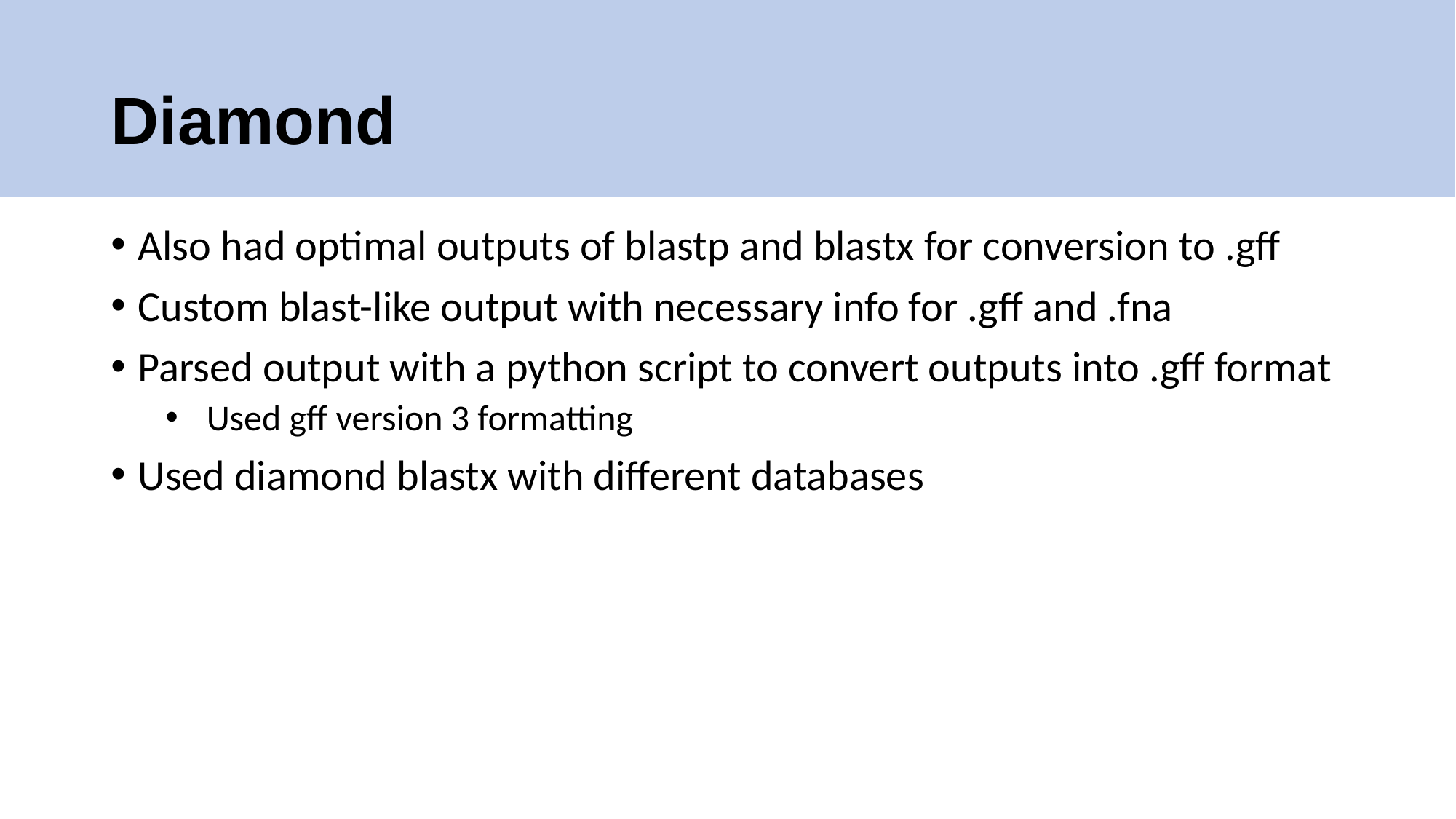

# Diamond
Also had optimal outputs of blastp and blastx for conversion to .gff
Custom blast-like output with necessary info for .gff and .fna
Parsed output with a python script to convert outputs into .gff format
Used gff version 3 formatting
Used diamond blastx with different databases